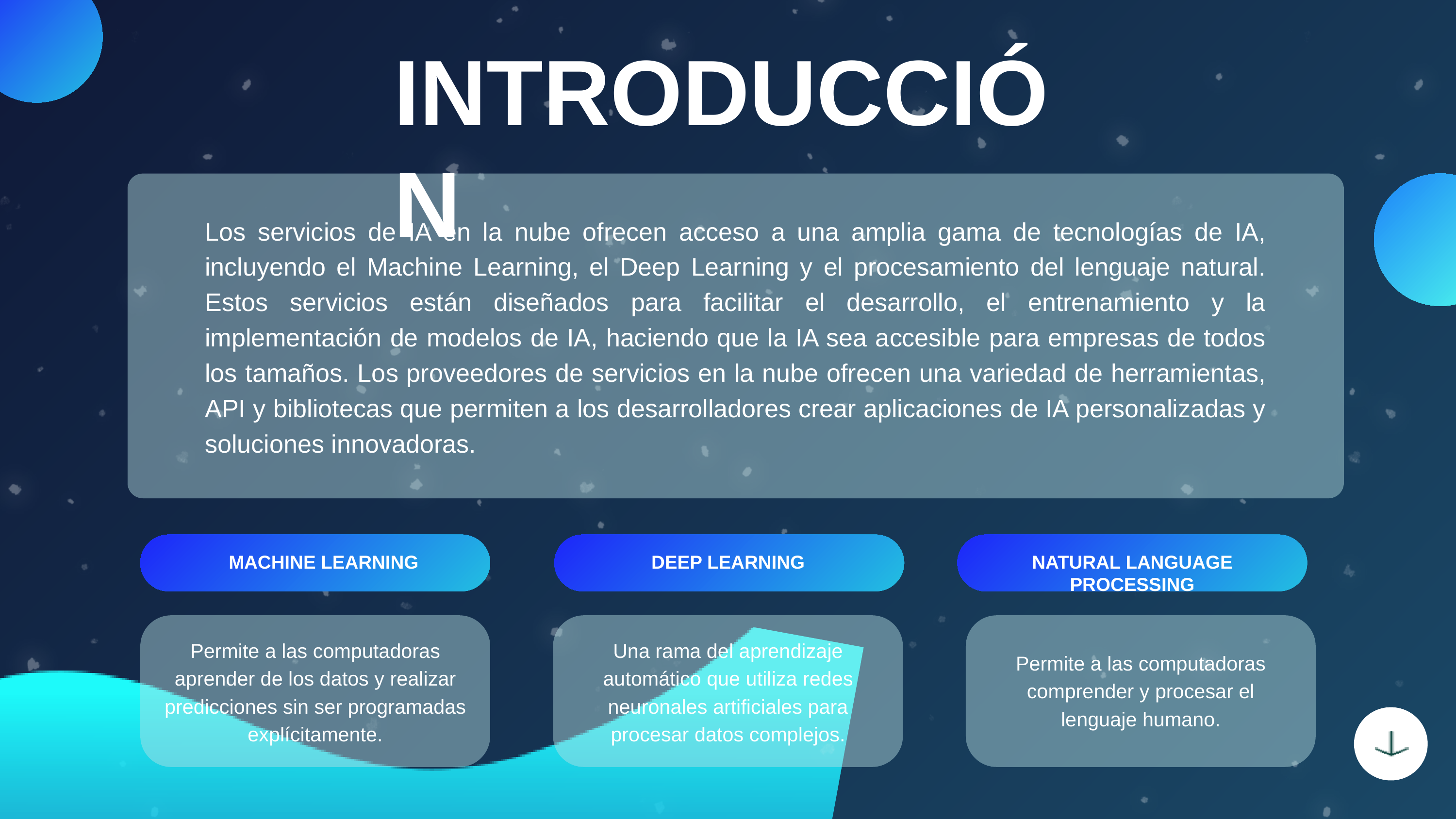

INTRODUCCIÓN

Los servicios de IA en la nube ofrecen acceso a una amplia gama de tecnologías de IA, incluyendo el Machine Learning, el Deep Learning y el procesamiento del lenguaje natural. Estos servicios están diseñados para facilitar el desarrollo, el entrenamiento y la implementación de modelos de IA, haciendo que la IA sea accesible para empresas de todos los tamaños. Los proveedores de servicios en la nube ofrecen una variedad de herramientas, API y bibliotecas que permiten a los desarrolladores crear aplicaciones de IA personalizadas y soluciones innovadoras.

MACHINE LEARNING
DEEP LEARNING
NATURAL LANGUAGE PROCESSING

Permite a las computadoras aprender de los datos y realizar predicciones sin ser programadas explícitamente.
Una rama del aprendizaje automático que utiliza redes neuronales artificiales para procesar datos complejos.
Permite a las computadoras comprender y procesar el lenguaje humano.